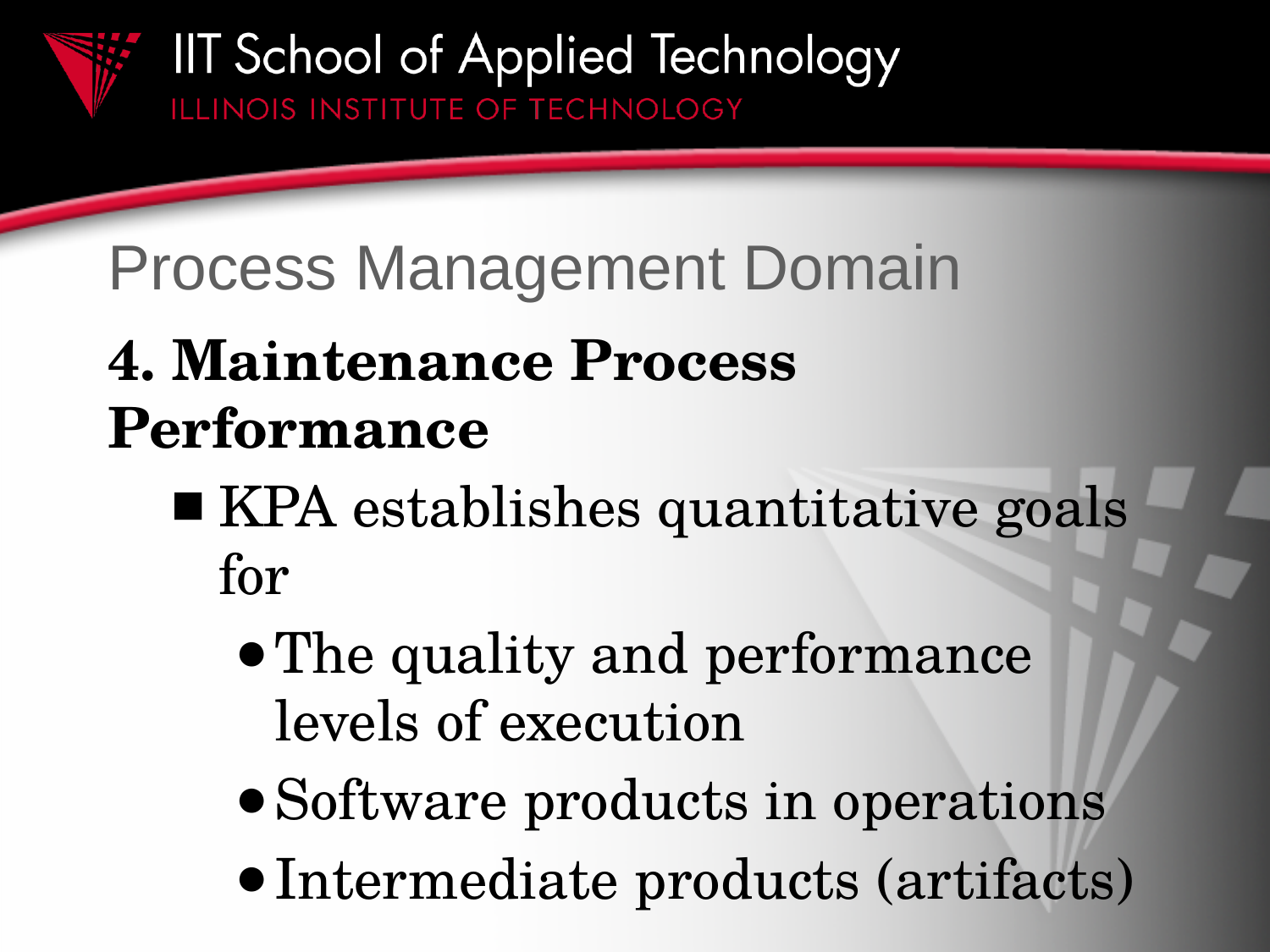

# Process Management Domain
4. Maintenance Process Performance
KPA establishes quantitative goals for
The quality and performance levels of execution
Software products in operations
Intermediate products (artifacts)